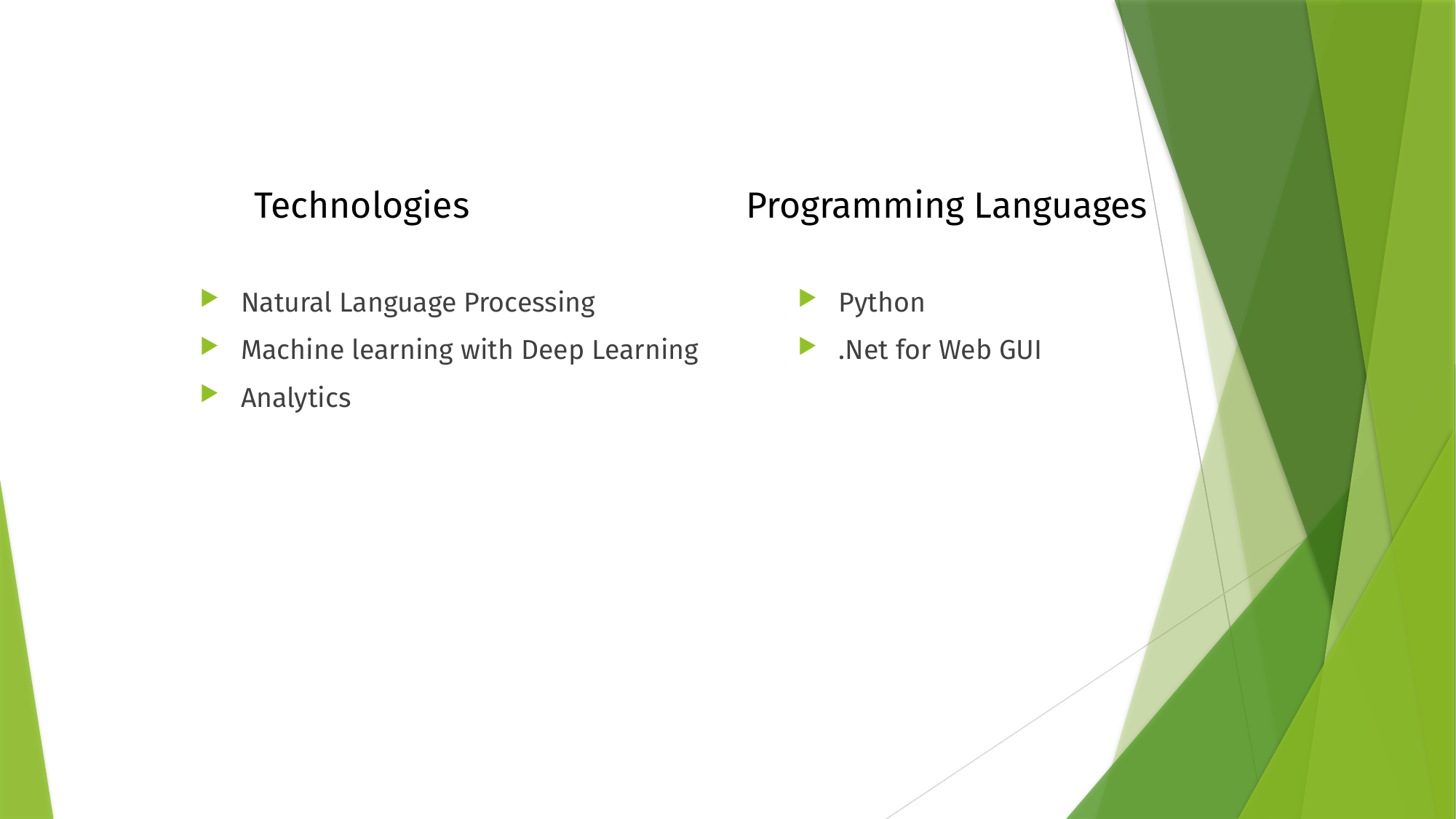

Technologies
Programming Languages
Natural Language Processing
Machine learning with Deep Learning
Analytics
Python
.Net for Web GUI